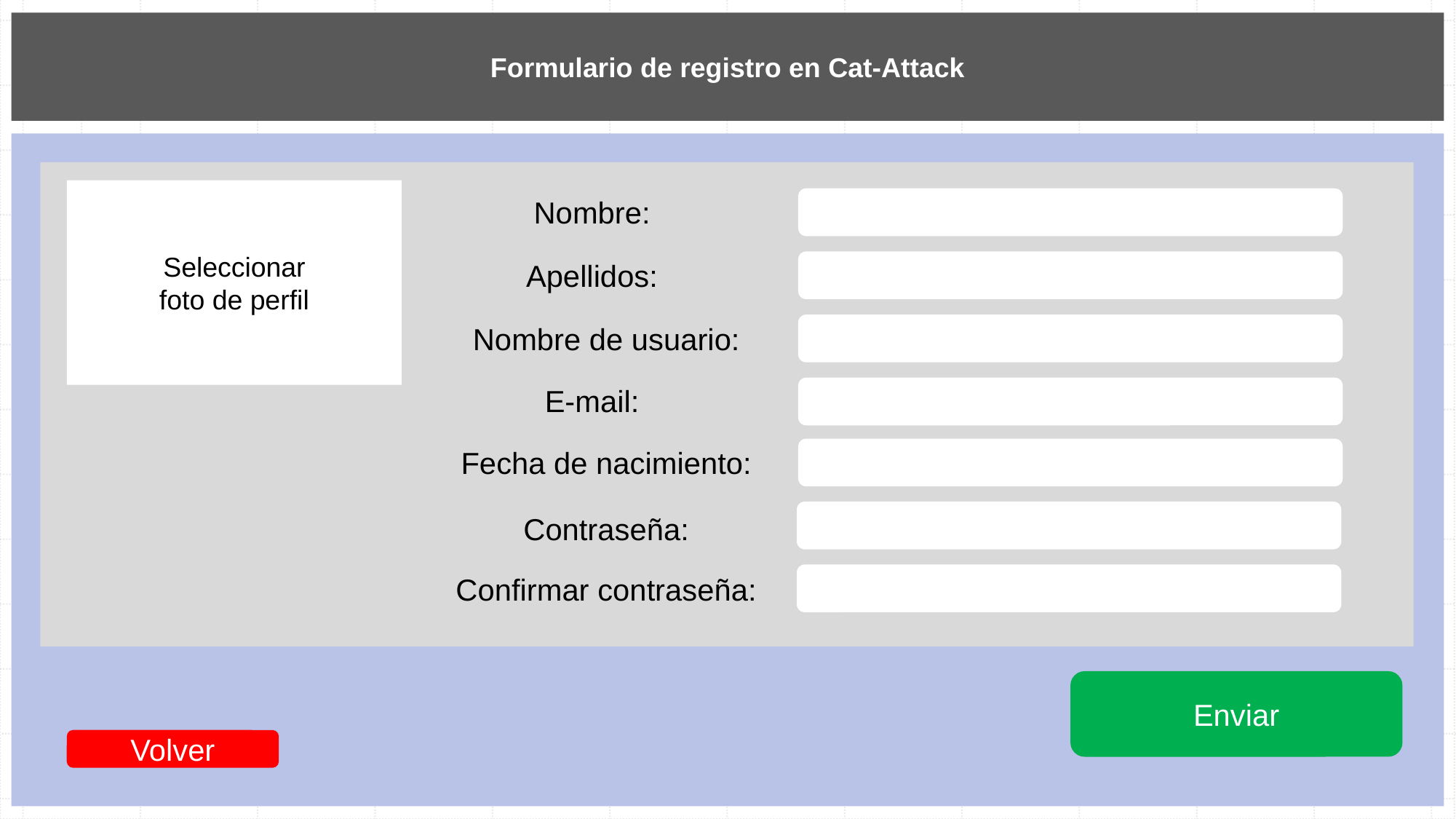

Formulario de registro en Cat-Attack

Seleccionar
foto de perfil
Nombre:

Apellidos:

Nombre de usuario:

E-mail:

Fecha de nacimiento:

Contraseña:

Confirmar contraseña:
Enviar
Volver